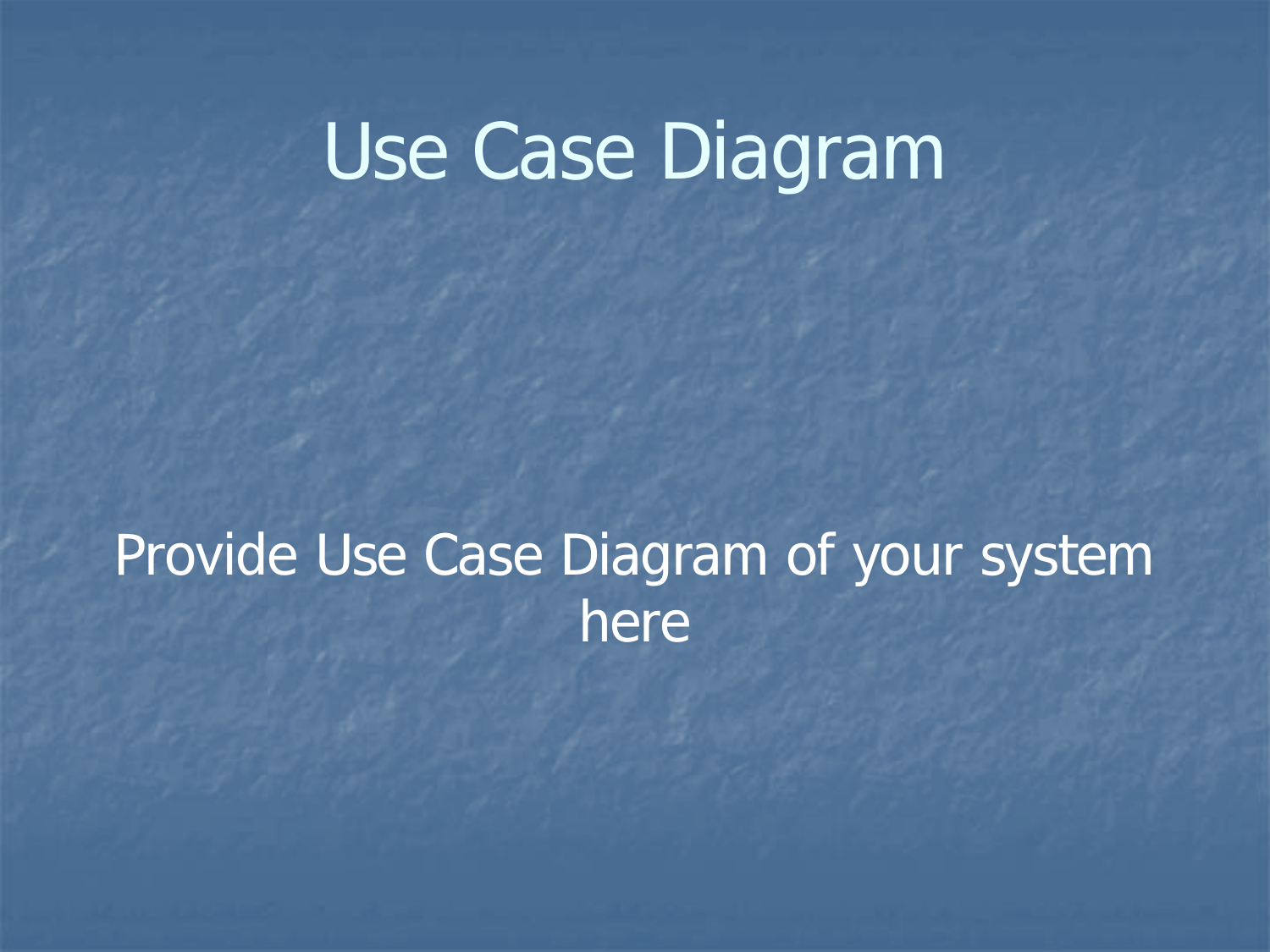

# Use Case Diagram

Provide Use Case Diagram of your system here